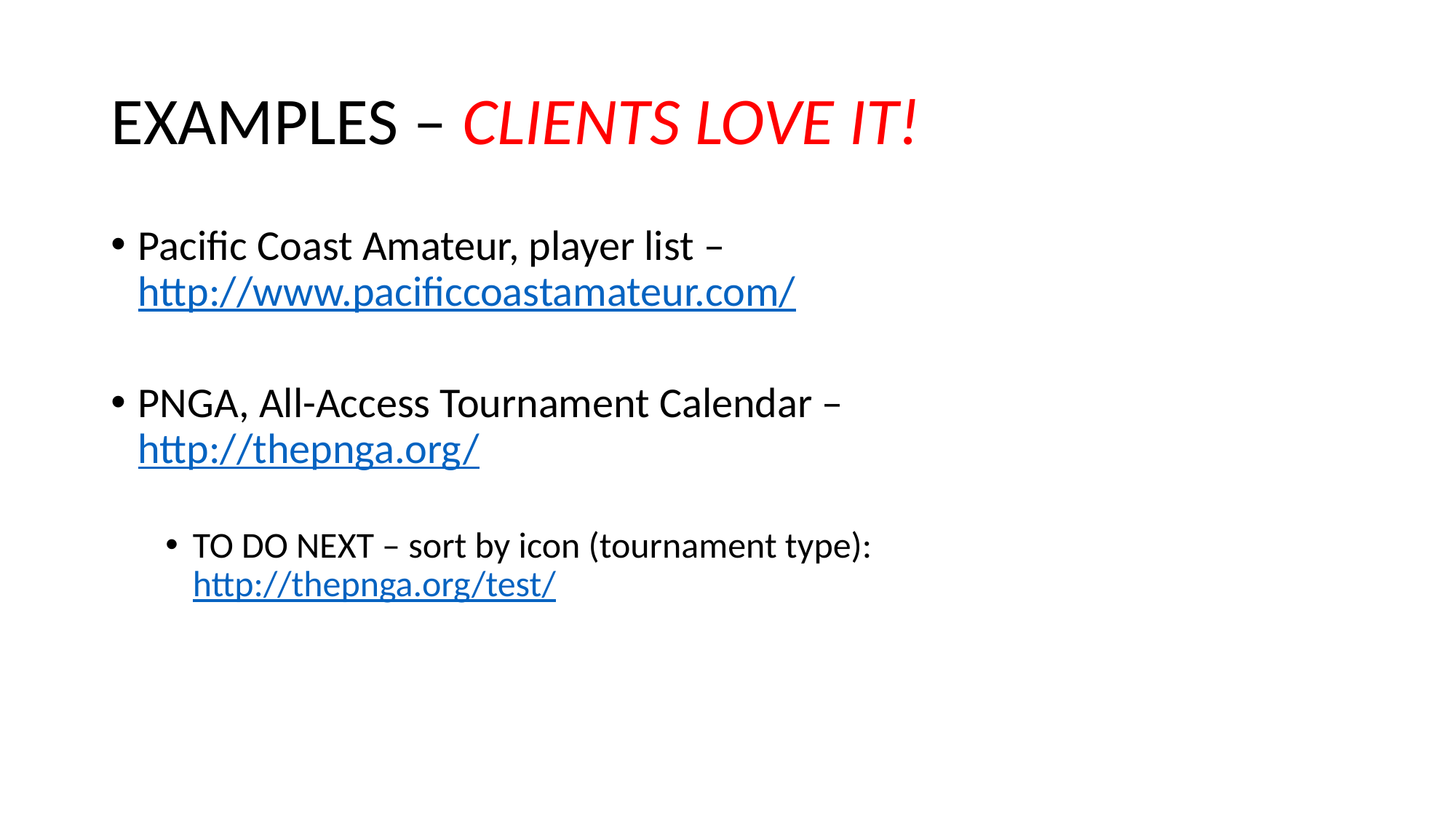

# EXAMPLES – CLIENTS LOVE IT!
Pacific Coast Amateur, player list –
http://www.pacificcoastamateur.com/
PNGA, All-Access Tournament Calendar –
http://thepnga.org/
TO DO NEXT – sort by icon (tournament type):
http://thepnga.org/test/